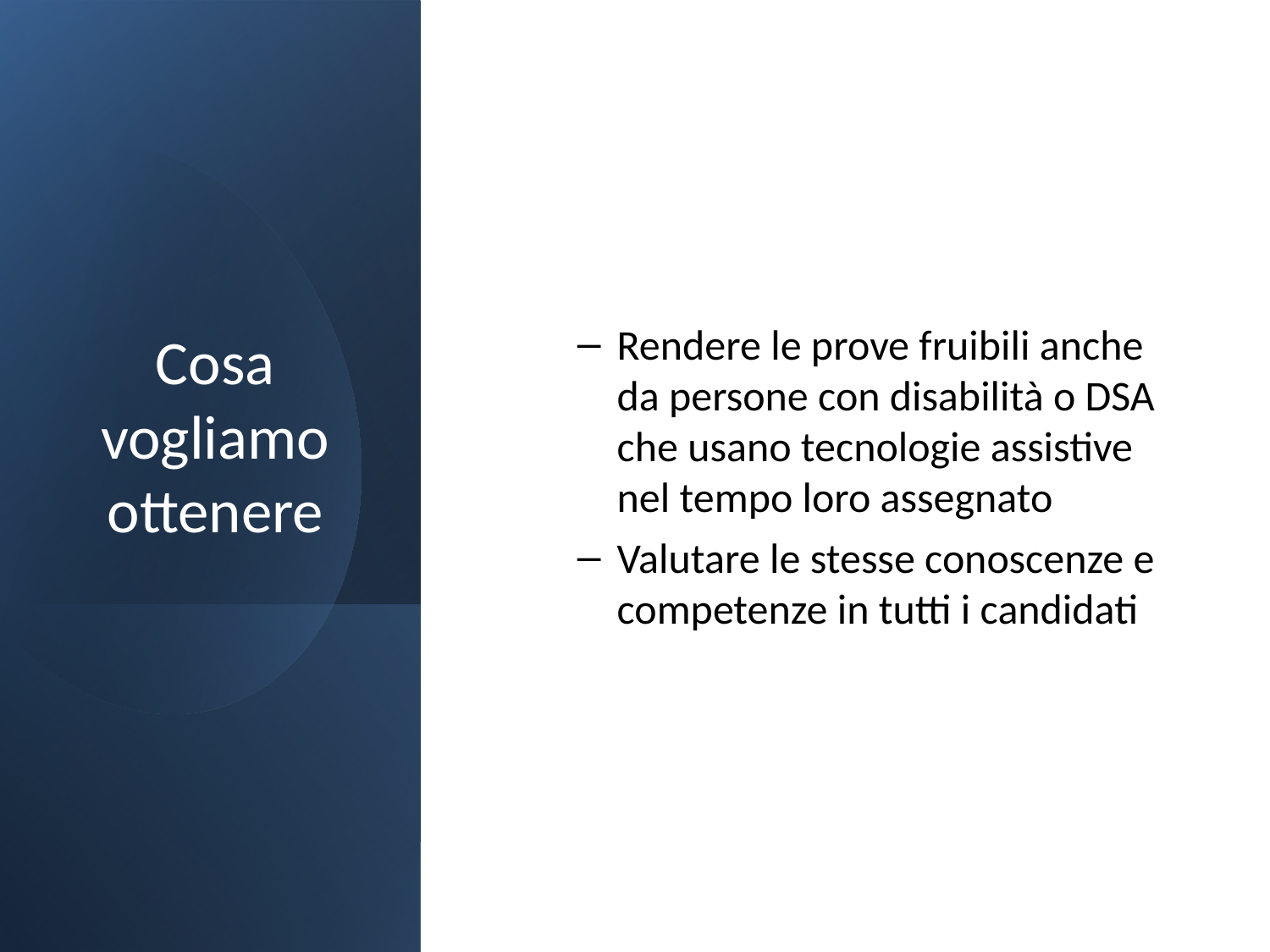

# Cosa vogliamo ottenere
Rendere le prove fruibili anche da persone con disabilità o DSA che usano tecnologie assistive nel tempo loro assegnato
Valutare le stesse conoscenze e competenze in tutti i candidati